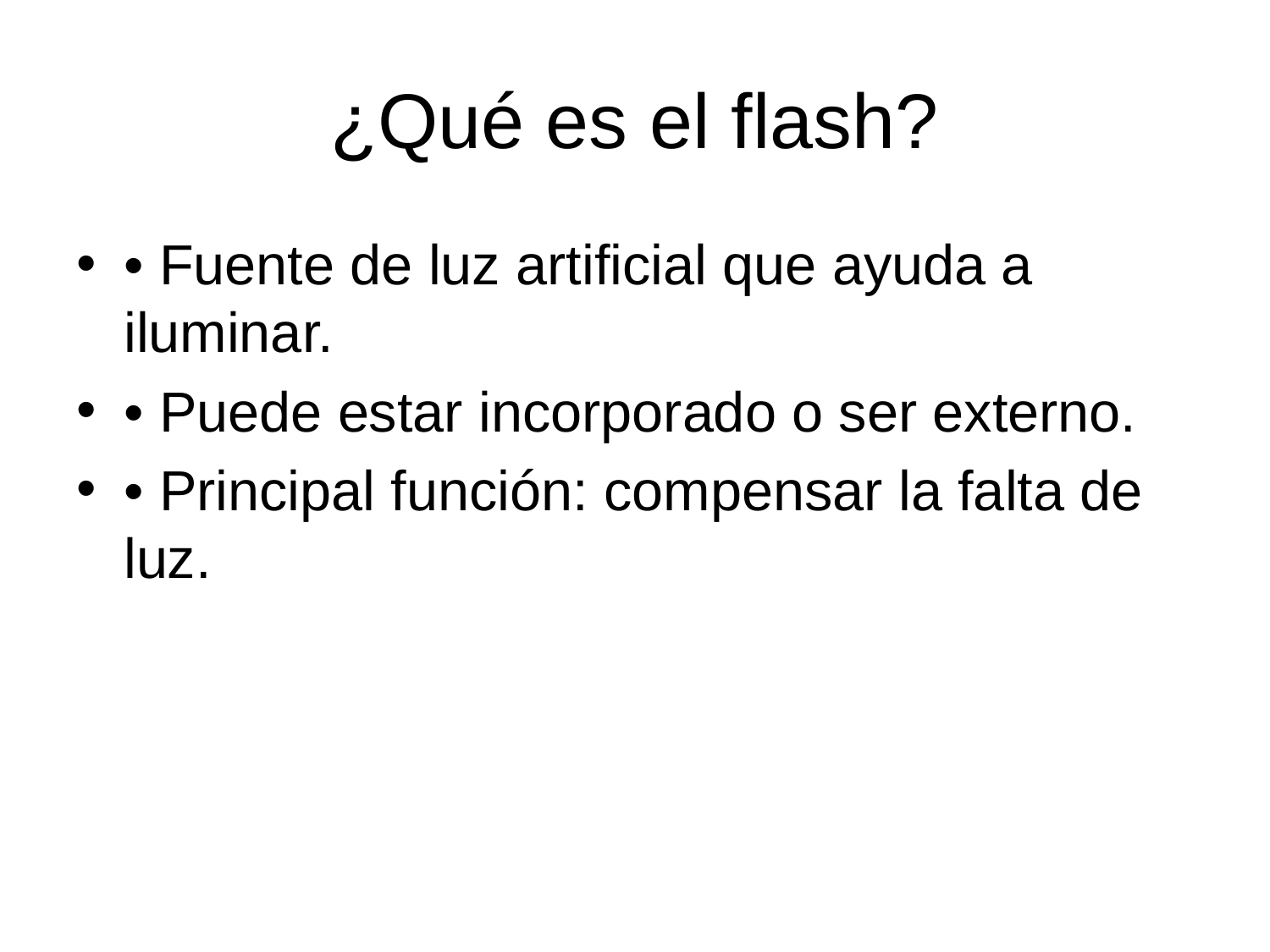

# ¿Qué es el flash?
• Fuente de luz artificial que ayuda a iluminar.
• Puede estar incorporado o ser externo.
• Principal función: compensar la falta de luz.